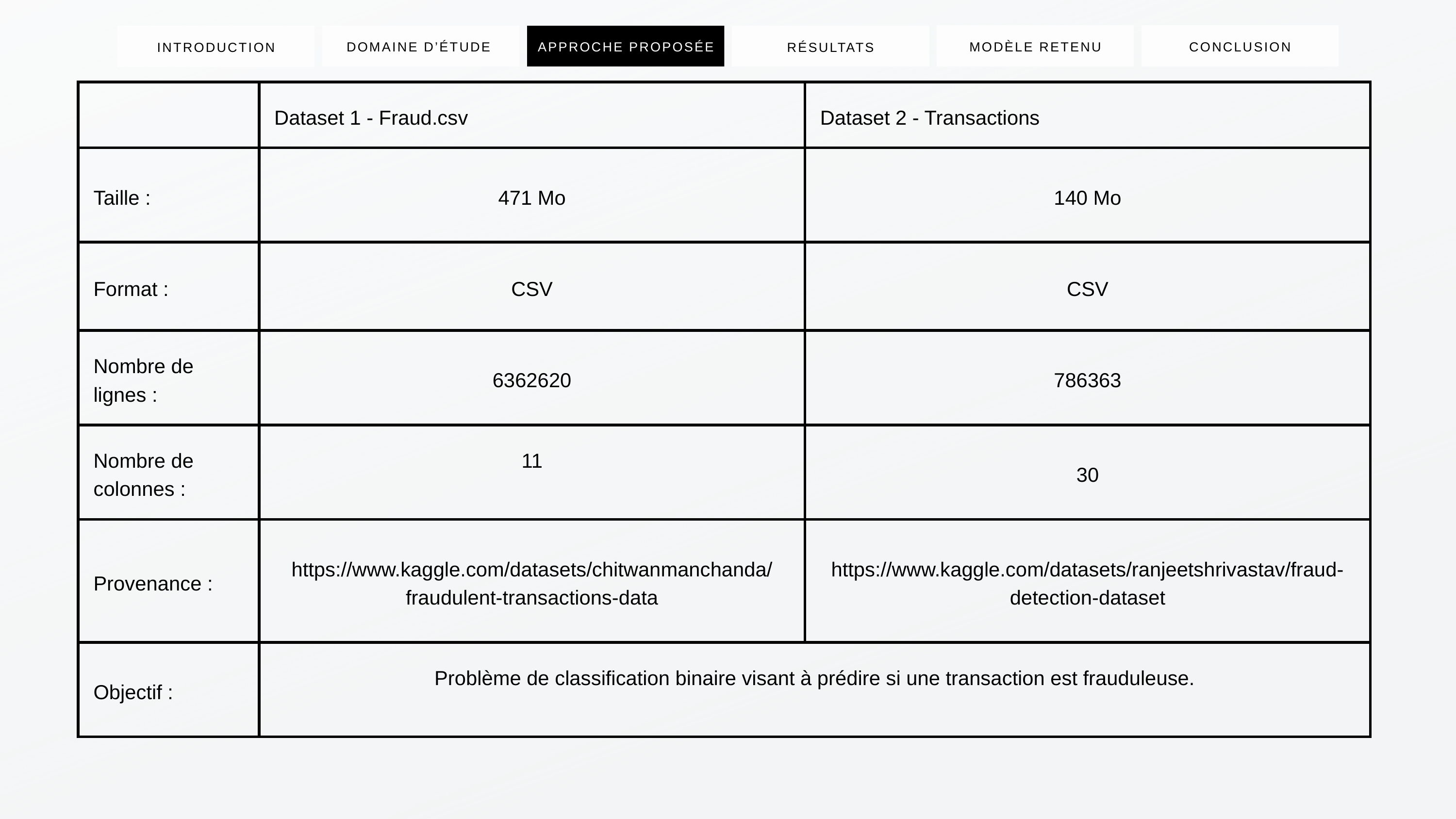

MODÈLE RETENU
CONCLUSION
DOMAINE D’ÉTUDE
APPROCHE PROPOSÉE
INTRODUCTION
RÉSULTATS
|  | Dataset 1 - Fraud.csv | Dataset 2 - Transactions |
| --- | --- | --- |
| Taille : | 471 Mo | 140 Mo |
| Format : | CSV | CSV |
| Nombre de lignes : | 6362620 | 786363 |
| Nombre de colonnes : | 11 | 30 |
| Provenance : | https://www.kaggle.com/datasets/chitwanmanchanda/fraudulent-transactions-data | https://www.kaggle.com/datasets/ranjeetshrivastav/fraud-detection-dataset |
| Objectif : | Problème de classification binaire visant à prédire si une transaction est frauduleuse. | Problème de classification binaire visant à prédire si une transaction est frauduleuse. |